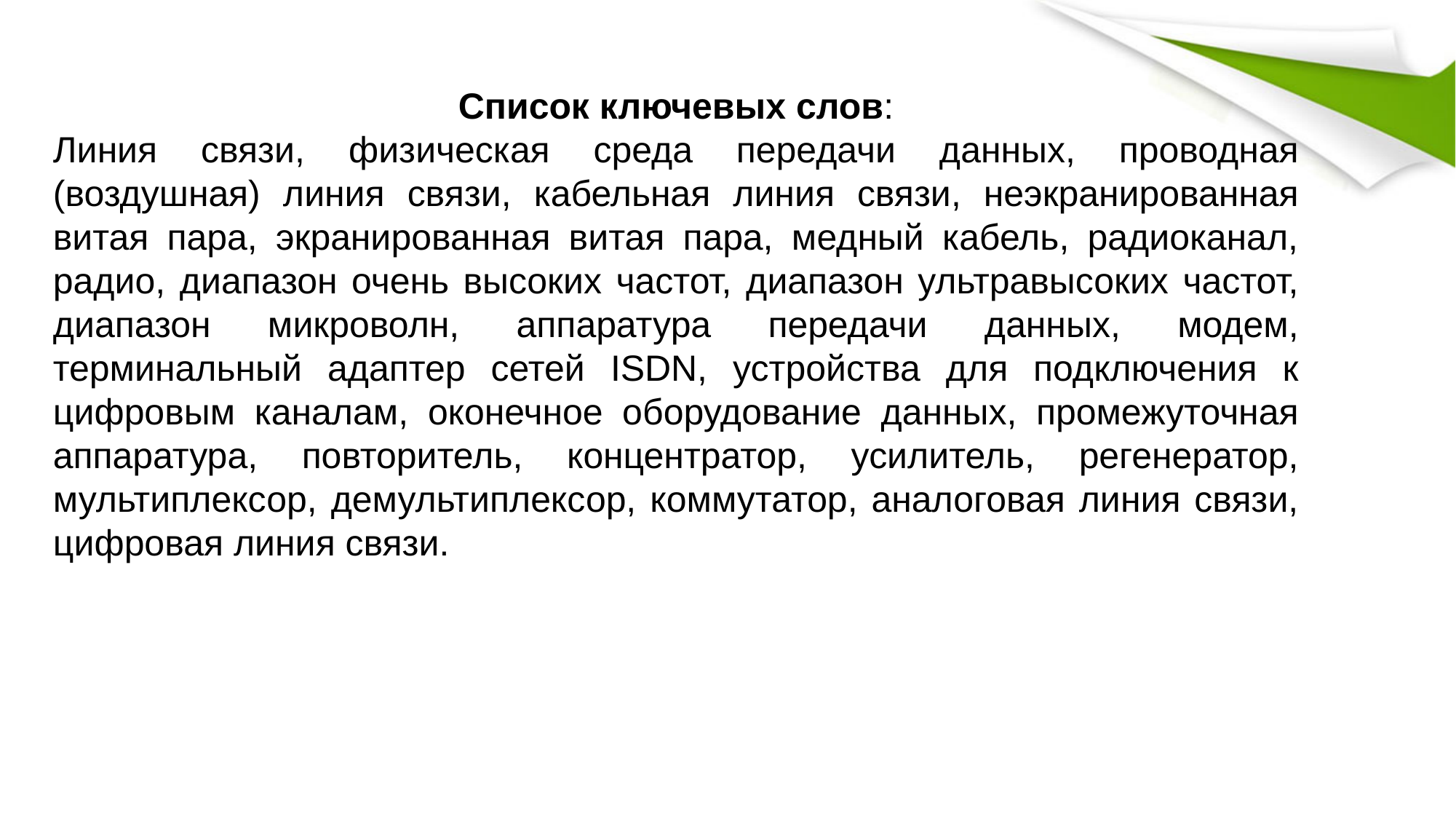

Список ключевых слов:
Линия связи, физическая среда передачи данных, проводная (воздушная) линия связи, кабельная линия связи, неэкранированная витая пара, экранированная витая пара, медный кабель, радиоканал, радио, диапазон очень высоких частот, диапазон ультравысоких частот, диапазон микроволн, аппаратура передачи данных, модем, терминальный адаптер сетей ISDN, устройства для подключения к цифровым каналам, оконечное оборудование данных, промежуточная аппаратура, повторитель, концентратор, усилитель, регенератор, мультиплексор, демультиплексор, коммутатор, аналоговая линия связи, цифровая линия связи.